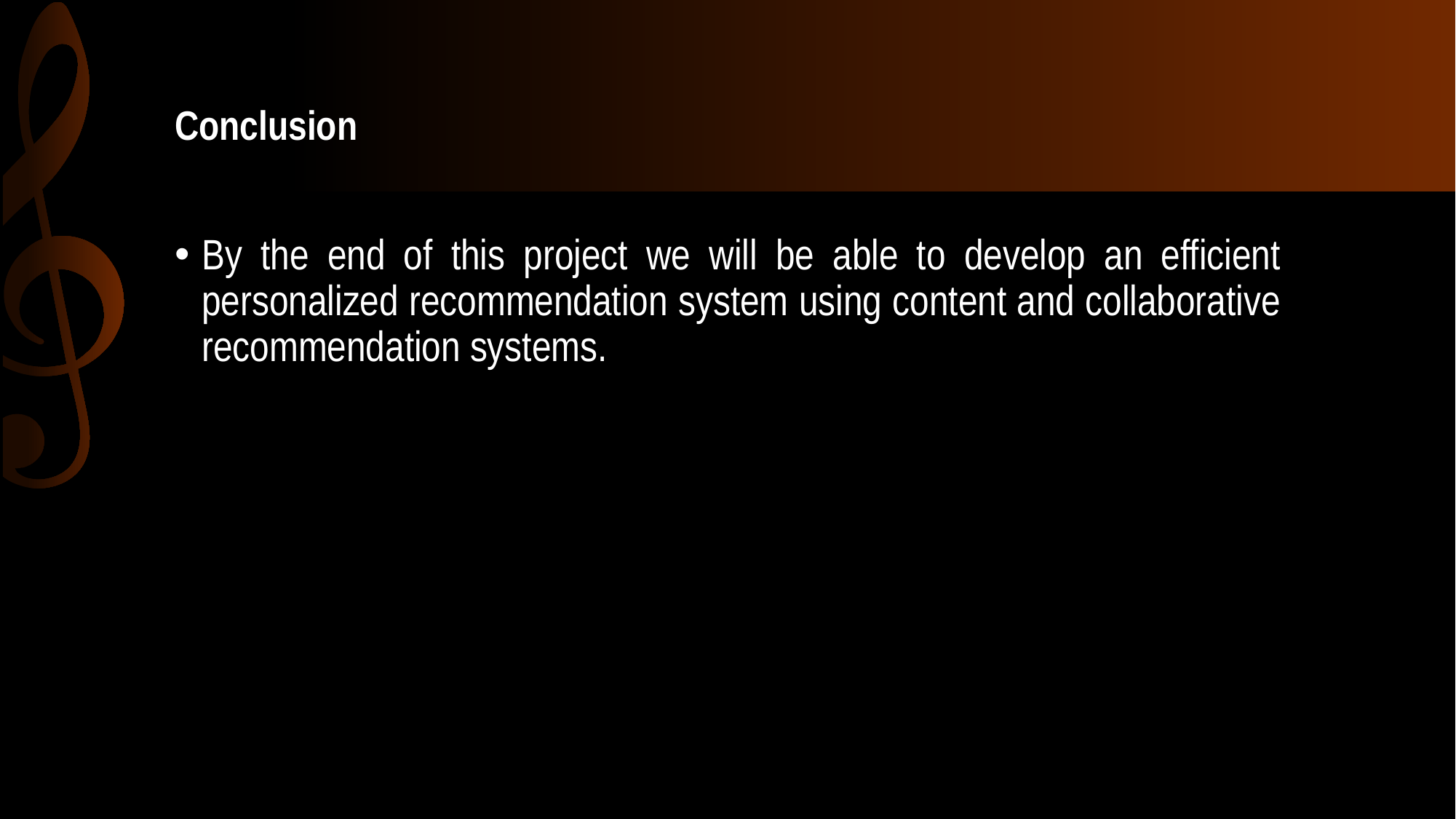

# Conclusion
By the end of this project we will be able to develop an efficient personalized recommendation system using content and collaborative recommendation systems.